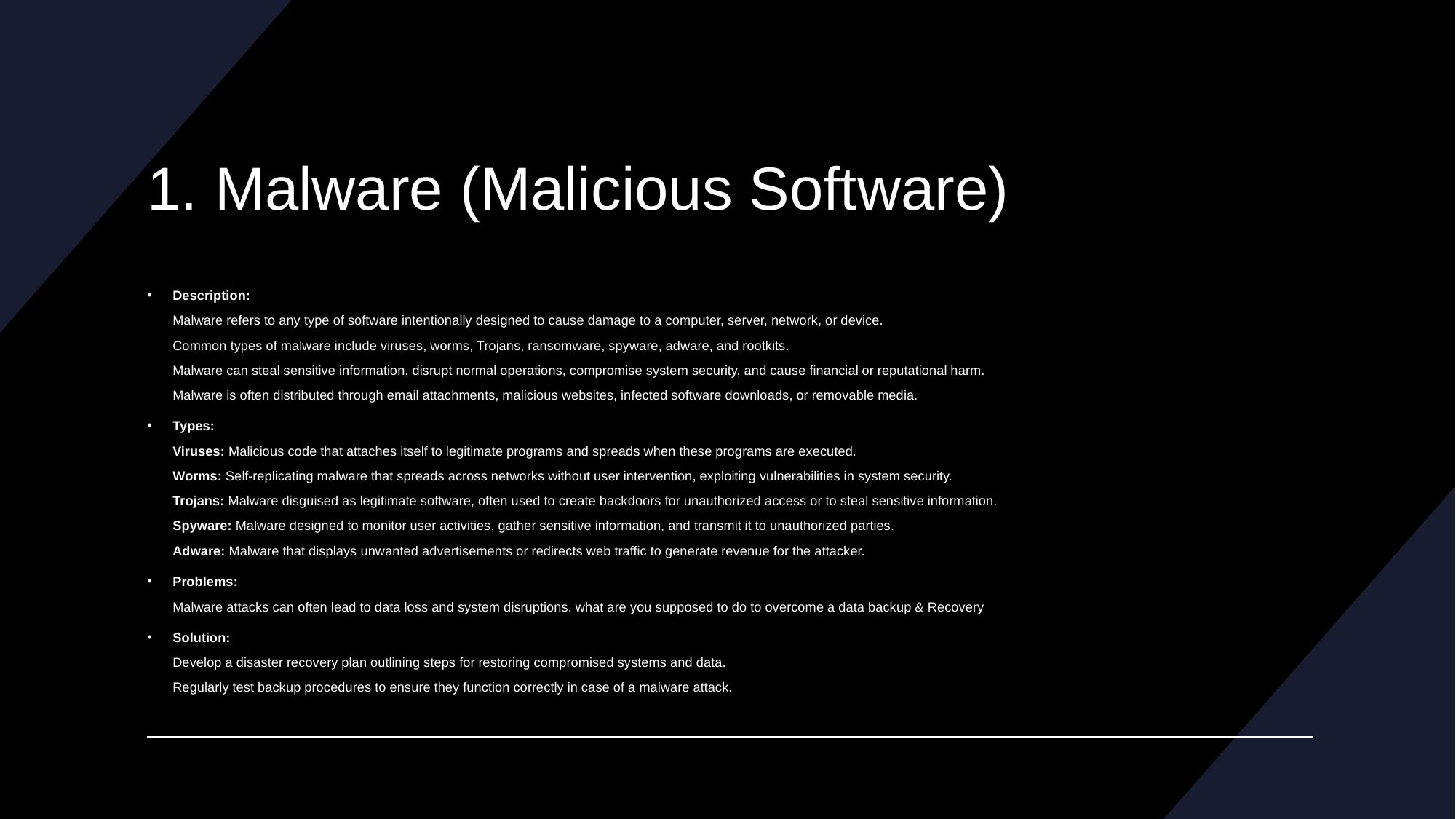

# 1. Malware (Malicious Software)
Description:
Malware refers to any type of software intentionally designed to cause damage to a computer, server, network, or device.
Common types of malware include viruses, worms, Trojans, ransomware, spyware, adware, and rootkits.
Malware can steal sensitive information, disrupt normal operations, compromise system security, and cause financial or reputational harm.
Malware is often distributed through email attachments, malicious websites, infected software downloads, or removable media.
Types:
Viruses: Malicious code that attaches itself to legitimate programs and spreads when these programs are executed.
Worms: Self-replicating malware that spreads across networks without user intervention, exploiting vulnerabilities in system security.
Trojans: Malware disguised as legitimate software, often used to create backdoors for unauthorized access or to steal sensitive information.
Spyware: Malware designed to monitor user activities, gather sensitive information, and transmit it to unauthorized parties.
Adware: Malware that displays unwanted advertisements or redirects web traffic to generate revenue for the attacker.
Problems:
Malware attacks can often lead to data loss and system disruptions. what are you supposed to do to overcome a data backup & Recovery
Solution:
Develop a disaster recovery plan outlining steps for restoring compromised systems and data.
Regularly test backup procedures to ensure they function correctly in case of a malware attack.